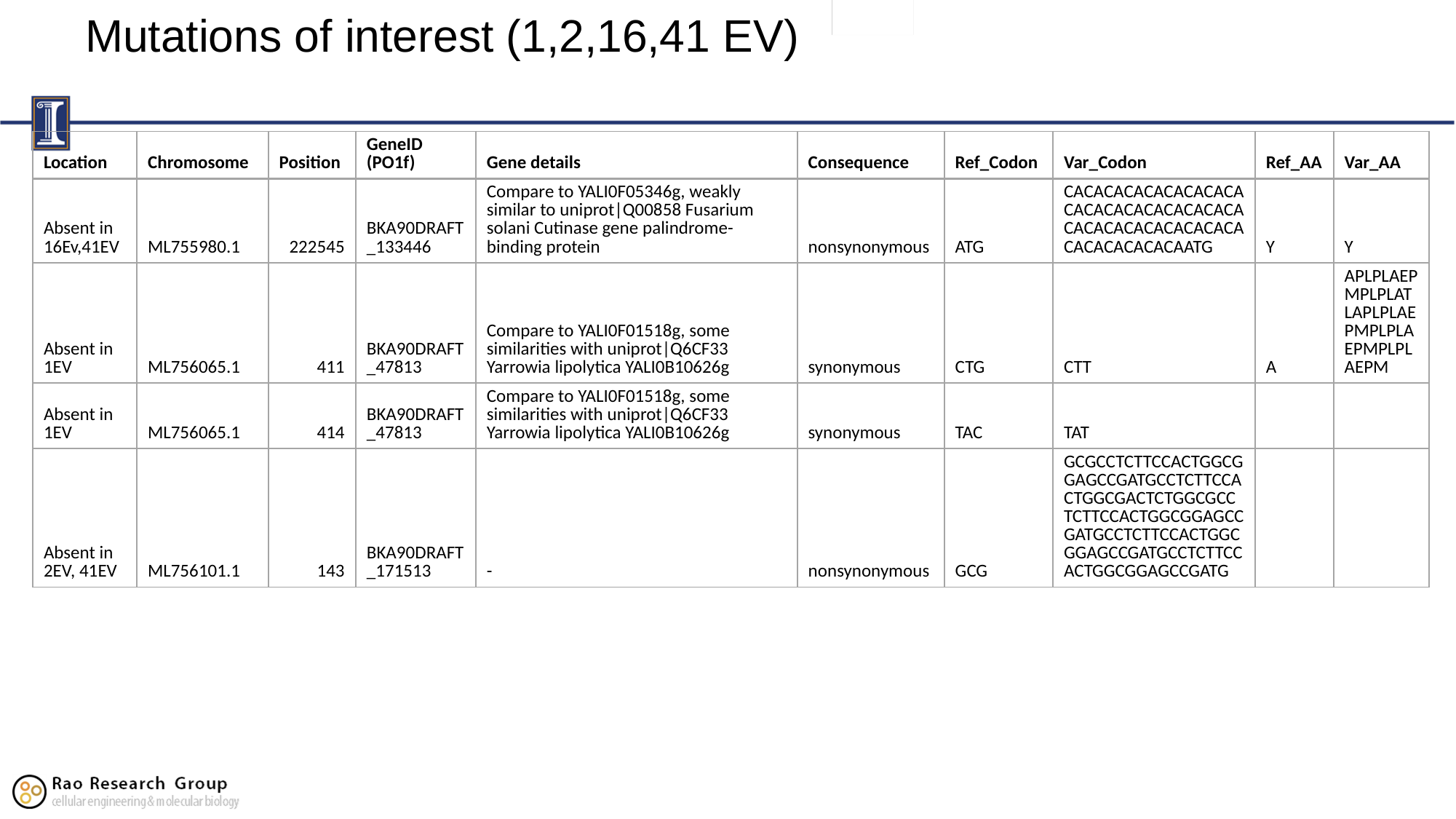

# Mutations of interest (1,2,16,41 EV)
| Location | Chromosome | Position | GeneID (PO1f) | Gene details | Consequence | Ref\_Codon | Var\_Codon | Ref\_AA | Var\_AA |
| --- | --- | --- | --- | --- | --- | --- | --- | --- | --- |
| Absent in 16Ev,41EV | ML755980.1 | 222545 | BKA90DRAFT\_133446 | Compare to YALI0F05346g, weakly similar to uniprot|Q00858 Fusarium solani Cutinase gene palindrome-binding protein | nonsynonymous | ATG | CACACACACACACACACACACACACACACACACACACACACACACACACACACACACACACACACAATG | Y | Y |
| Absent in 1EV | ML756065.1 | 411 | BKA90DRAFT\_47813 | Compare to YALI0F01518g, some similarities with uniprot|Q6CF33 Yarrowia lipolytica YALI0B10626g | synonymous | CTG | CTT | A | APLPLAEPMPLPLATLAPLPLAEPMPLPLAEPMPLPLAEPM |
| Absent in 1EV | ML756065.1 | 414 | BKA90DRAFT\_47813 | Compare to YALI0F01518g, some similarities with uniprot|Q6CF33 Yarrowia lipolytica YALI0B10626g | synonymous | TAC | TAT |  |  |
| Absent in 2EV, 41EV | ML756101.1 | 143 | BKA90DRAFT\_171513 | - | nonsynonymous | GCG | GCGCCTCTTCCACTGGCGGAGCCGATGCCTCTTCCACTGGCGACTCTGGCGCCTCTTCCACTGGCGGAGCCGATGCCTCTTCCACTGGCGGAGCCGATGCCTCTTCCACTGGCGGAGCCGATG |  |  |